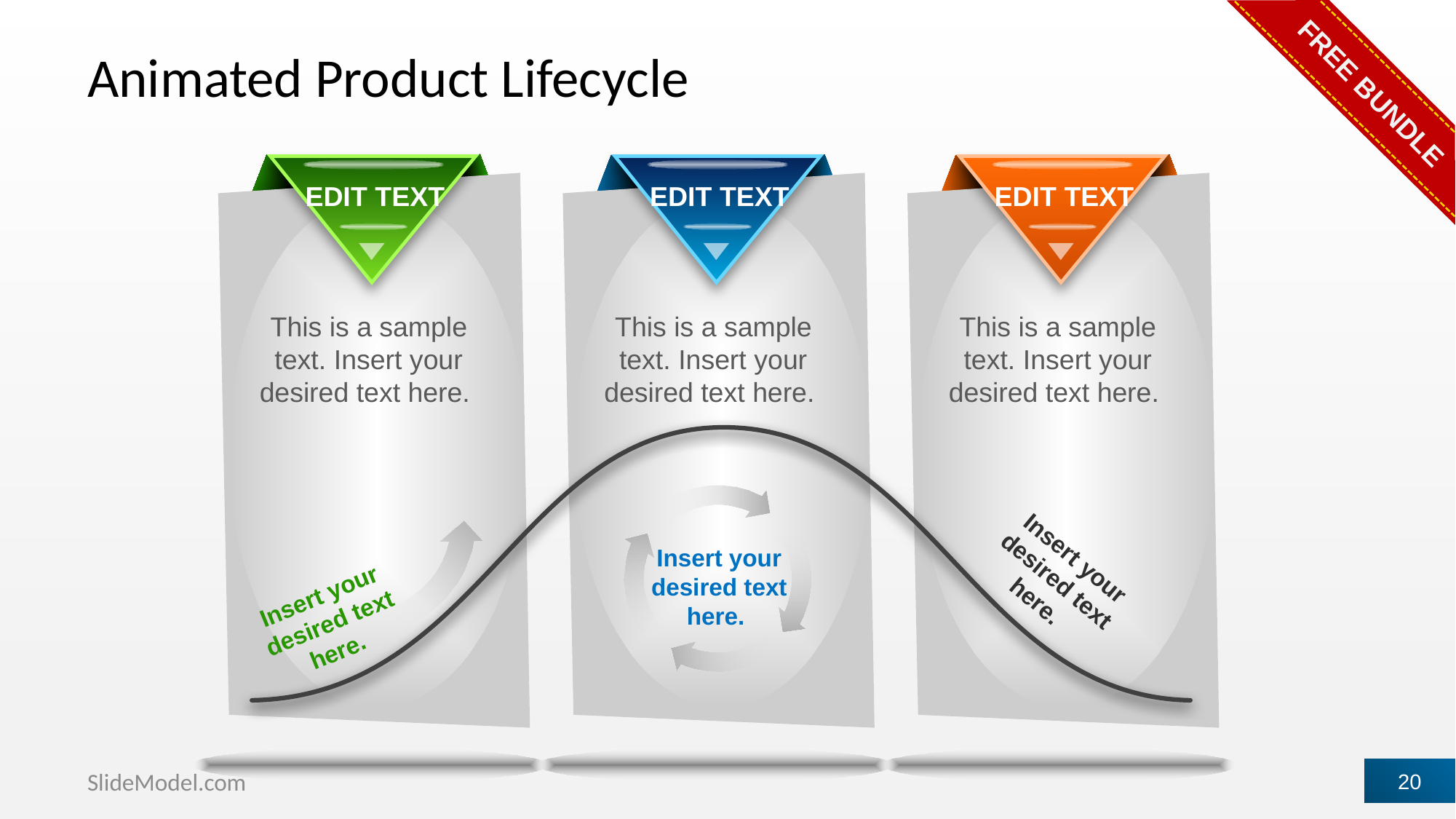

FREE BUNDLE
# Animated Product Lifecycle

EDIT TEXT

This is a sample text. Insert your desired text here.

EDIT TEXT

This is a sample text. Insert your desired text here.

EDIT TEXT

This is a sample text. Insert your desired text here.

Insert your desired text here.
Insert your desired text here.
Insert your desired text here.
SlideModel.com
20